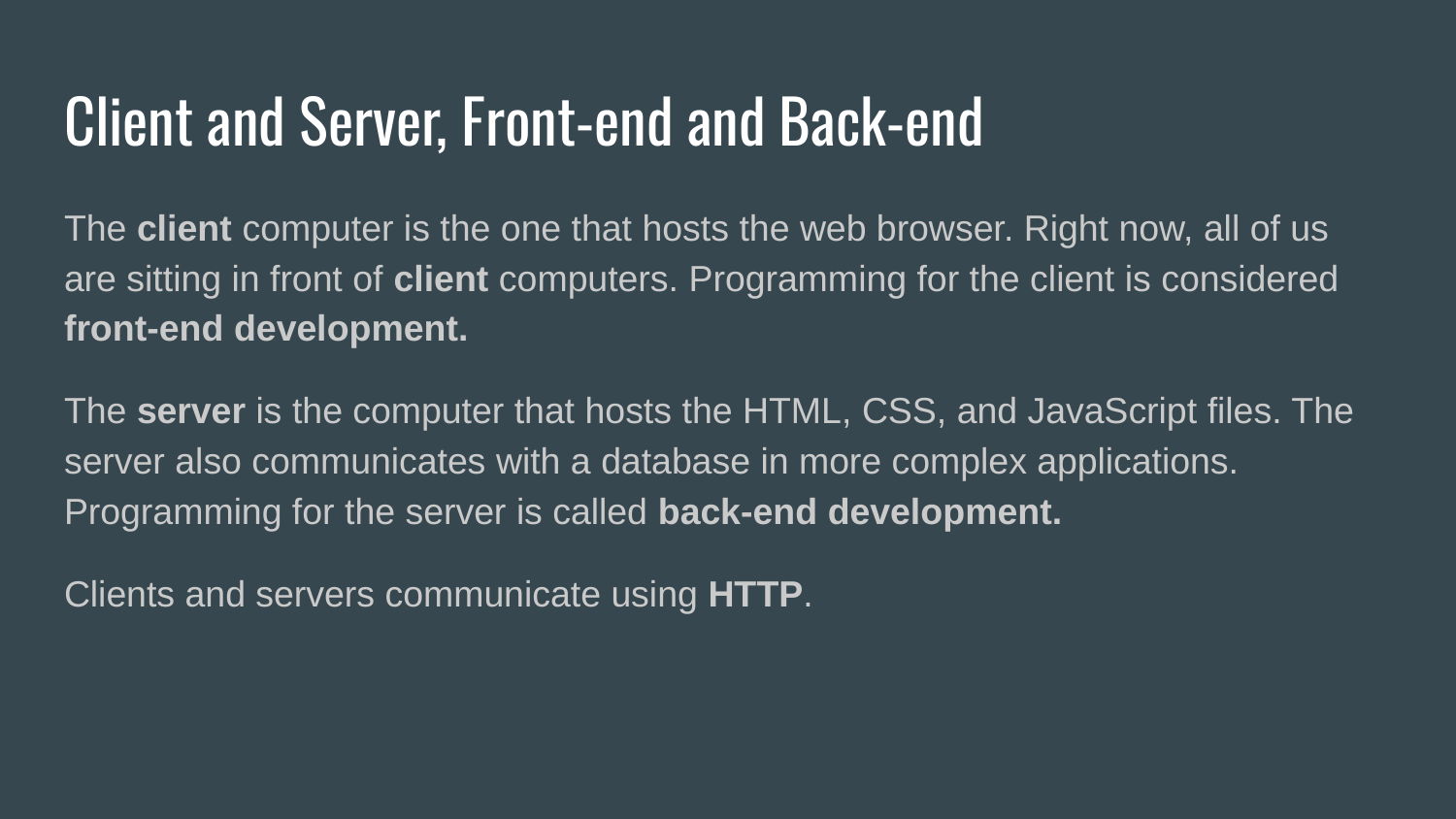

# Client and Server, Front-end and Back-end
The client computer is the one that hosts the web browser. Right now, all of us are sitting in front of client computers. Programming for the client is considered front-end development.
The server is the computer that hosts the HTML, CSS, and JavaScript files. The server also communicates with a database in more complex applications. Programming for the server is called back-end development.
Clients and servers communicate using HTTP.